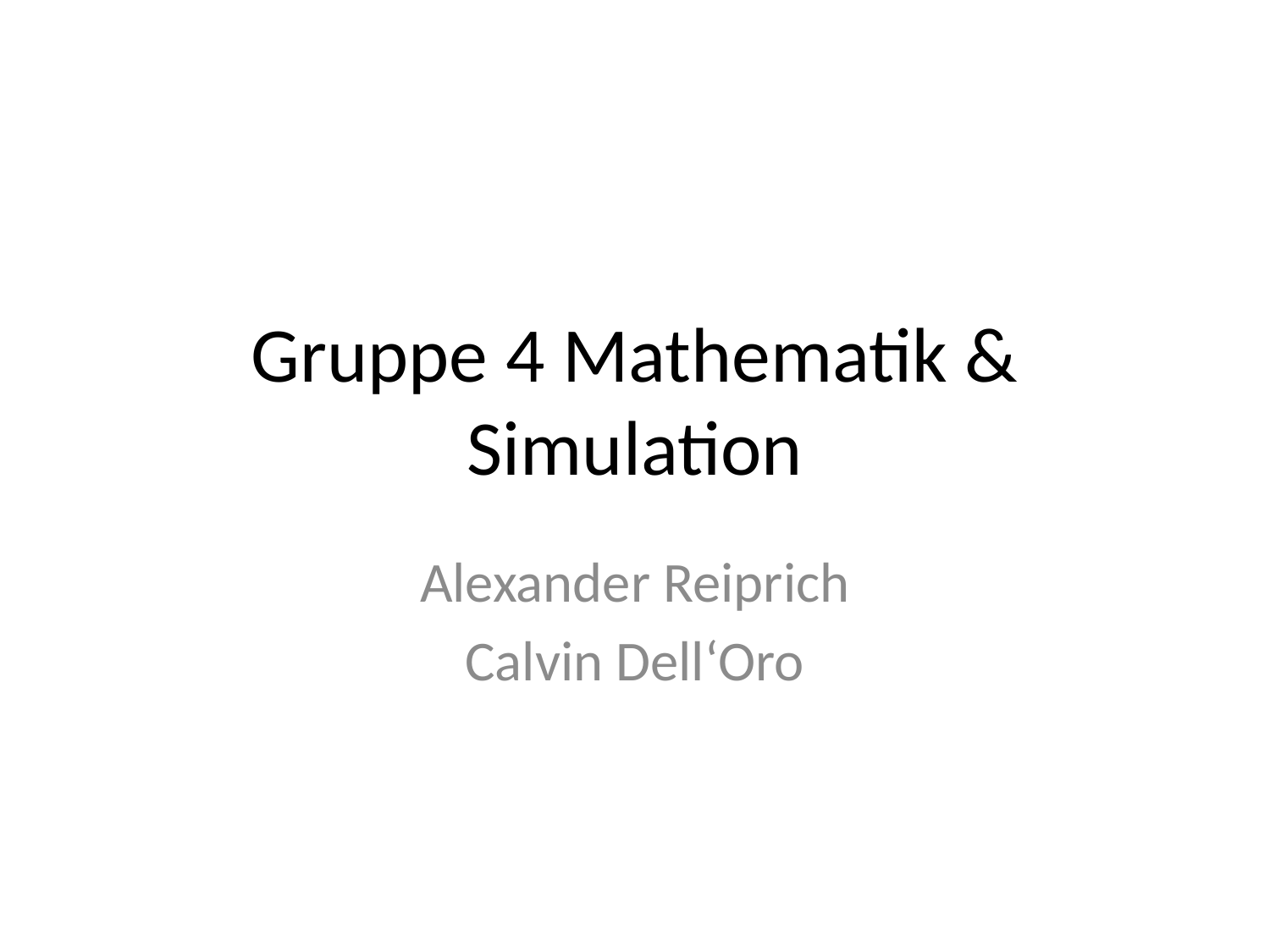

# Gruppe 4 Mathematik & Simulation
Alexander Reiprich
Calvin Dell‘Oro